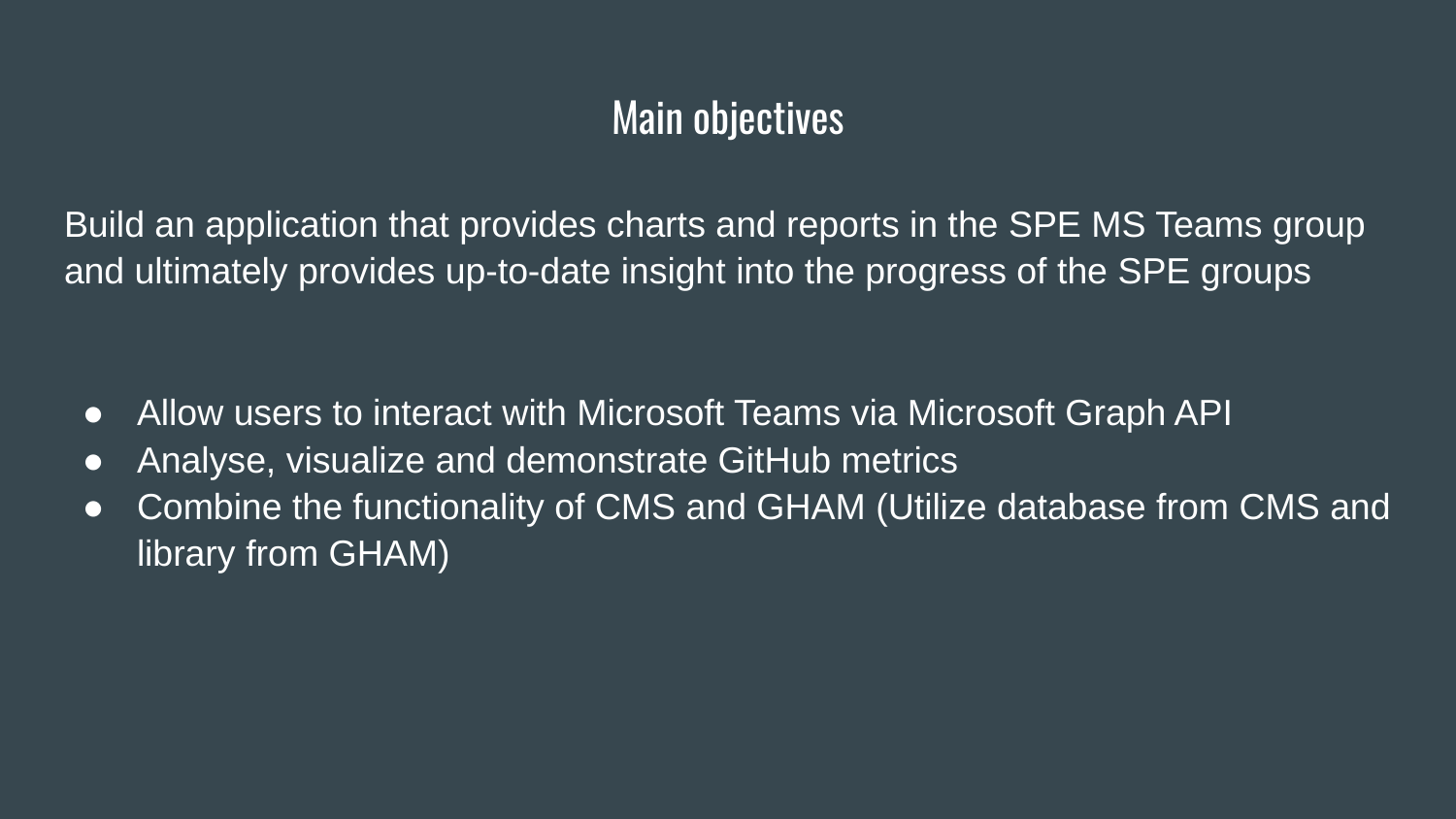

# Main objectives
Build an application that provides charts and reports in the SPE MS Teams group and ultimately provides up-to-date insight into the progress of the SPE groups

Allow users to interact with Microsoft Teams via Microsoft Graph API
Analyse, visualize and demonstrate GitHub metrics
Combine the functionality of CMS and GHAM (Utilize database from CMS and library from GHAM)